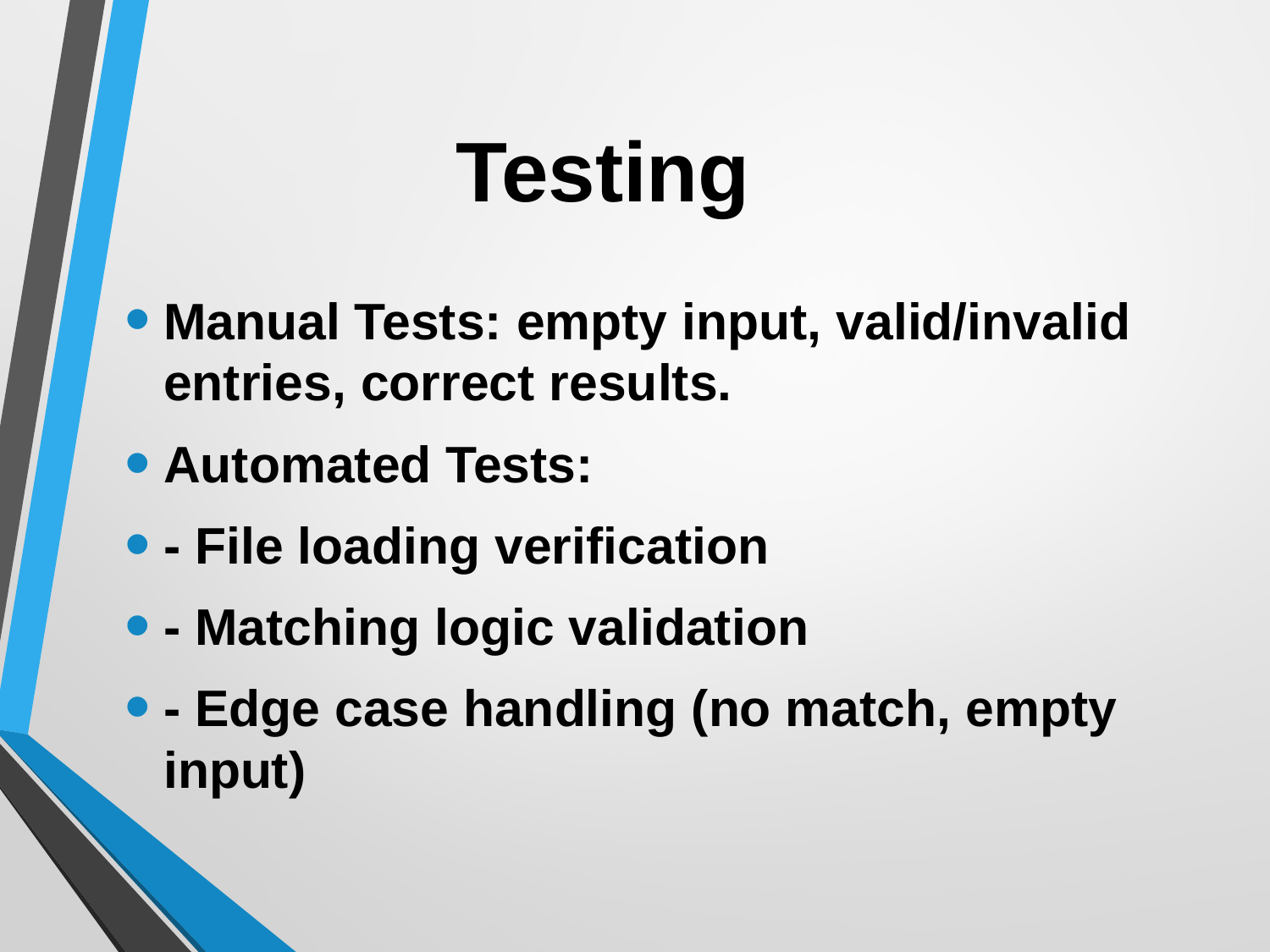

# Testing
Manual Tests: empty input, valid/invalid entries, correct results.
Automated Tests:
- File loading verification
- Matching logic validation
- Edge case handling (no match, empty input)